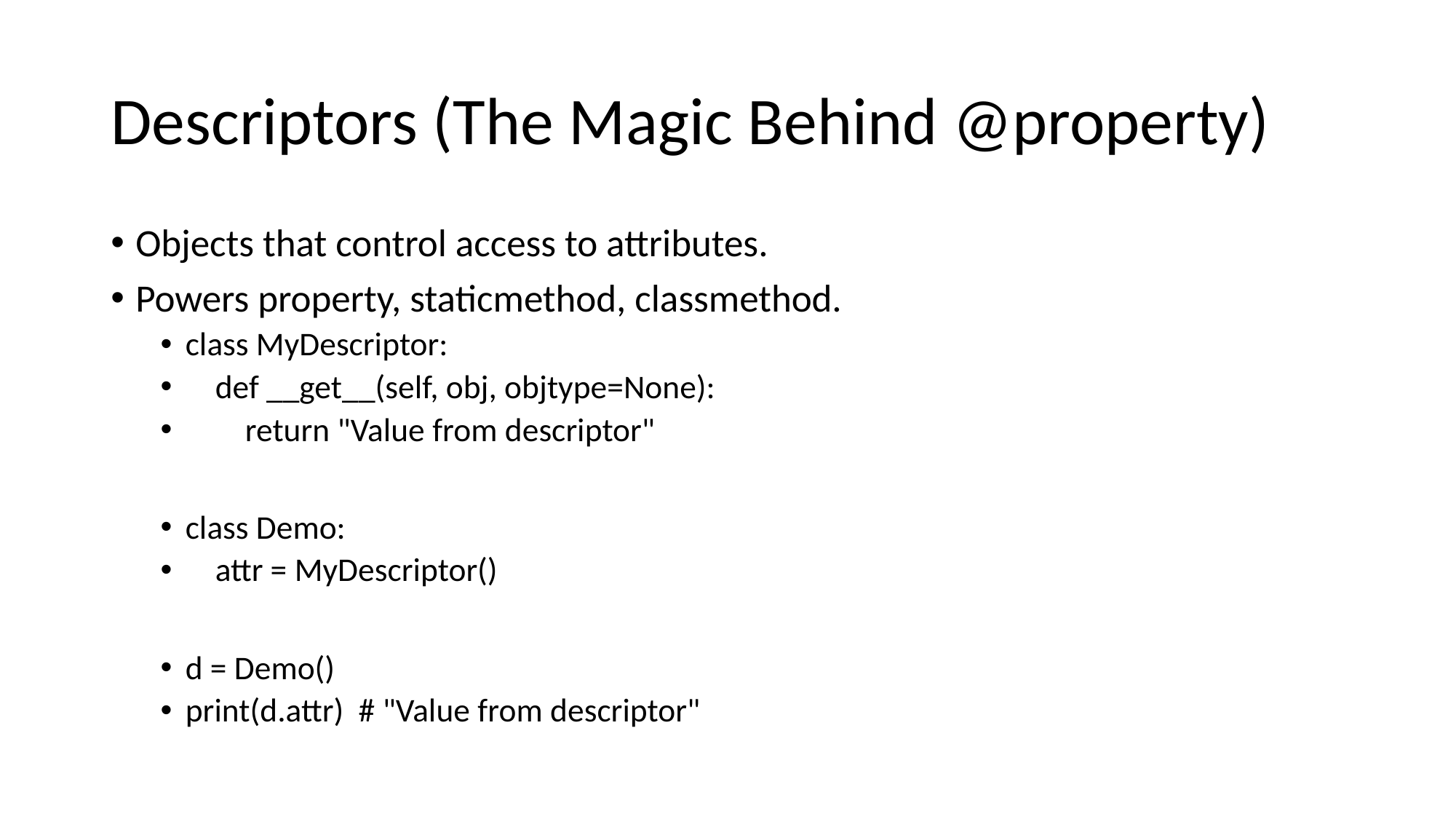

# Descriptors (The Magic Behind @property)
Objects that control access to attributes.
Powers property, staticmethod, classmethod.
class MyDescriptor:
    def __get__(self, obj, objtype=None):
        return "Value from descriptor"

class Demo:
    attr = MyDescriptor()

d = Demo()
print(d.attr)  # "Value from descriptor"